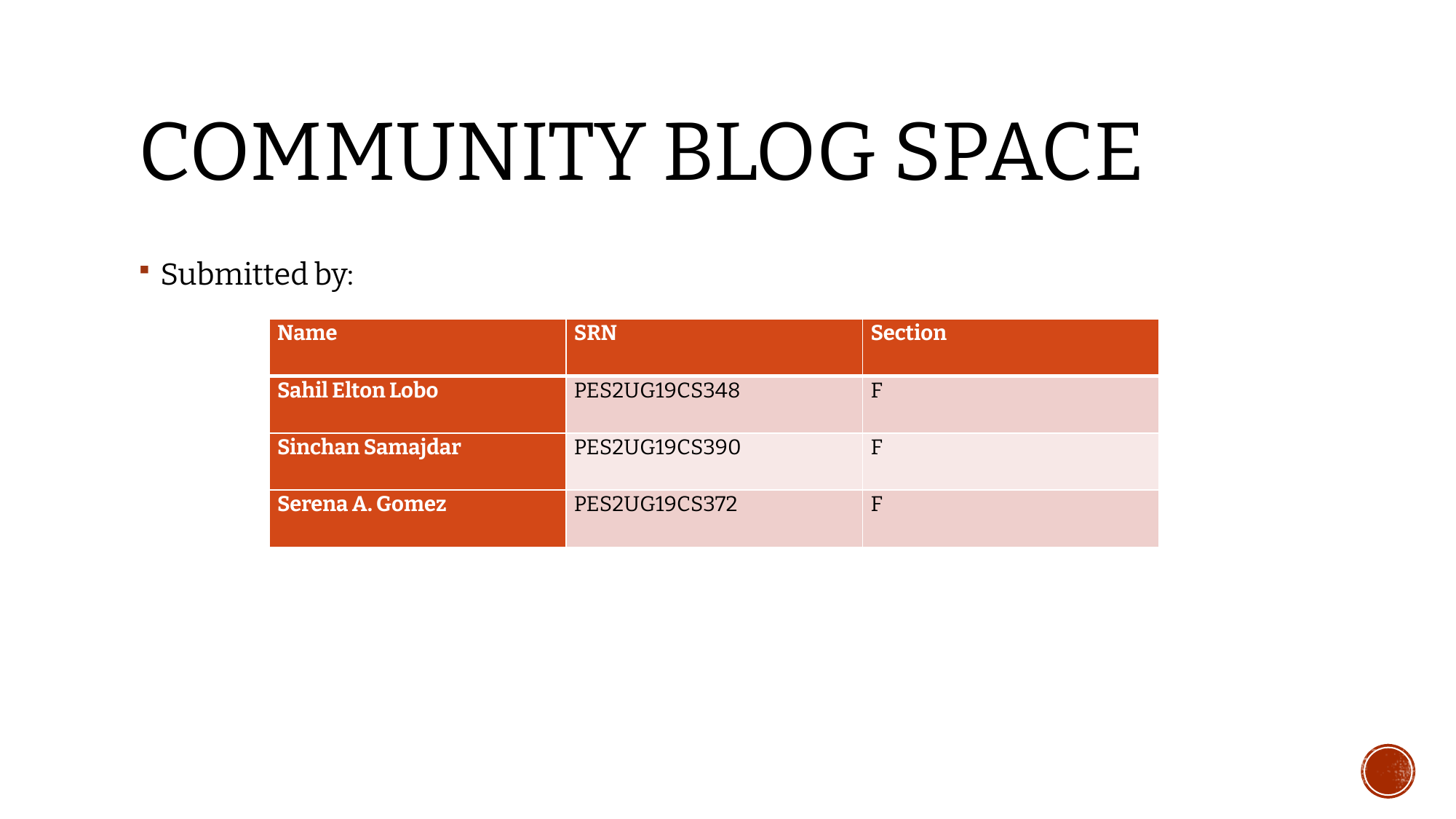

# Community blog space
Submitted by:

| Name | SRN | Section |
| --- | --- | --- |
| Sahil Elton Lobo | PES2UG19CS348 | F |
| Sinchan Samajdar | PES2UG19CS390 | F |
| Serena A. Gomez | PES2UG19CS372 | F |